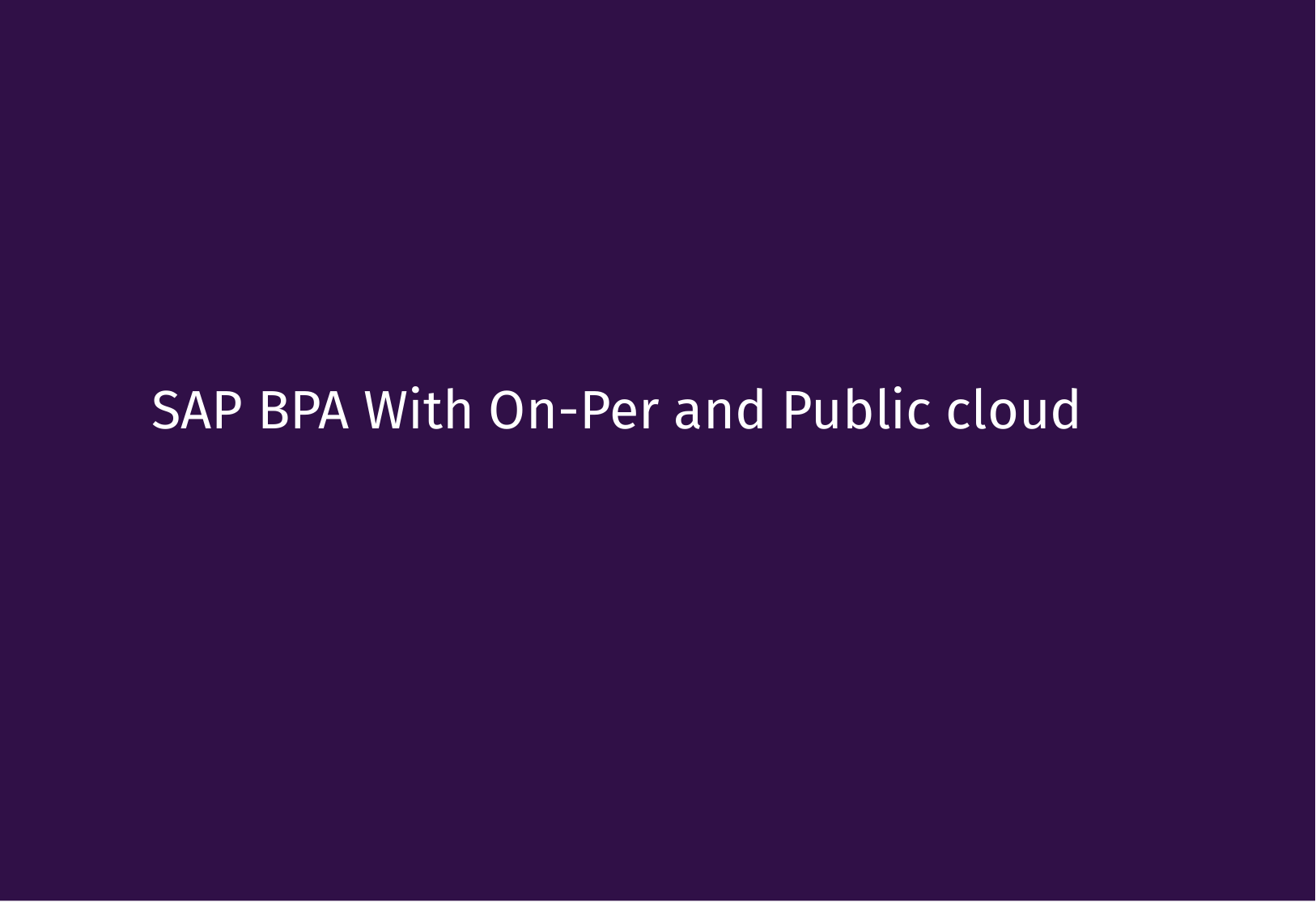

#

SAP BPA With On-Per and Public cloud

Presentation Title